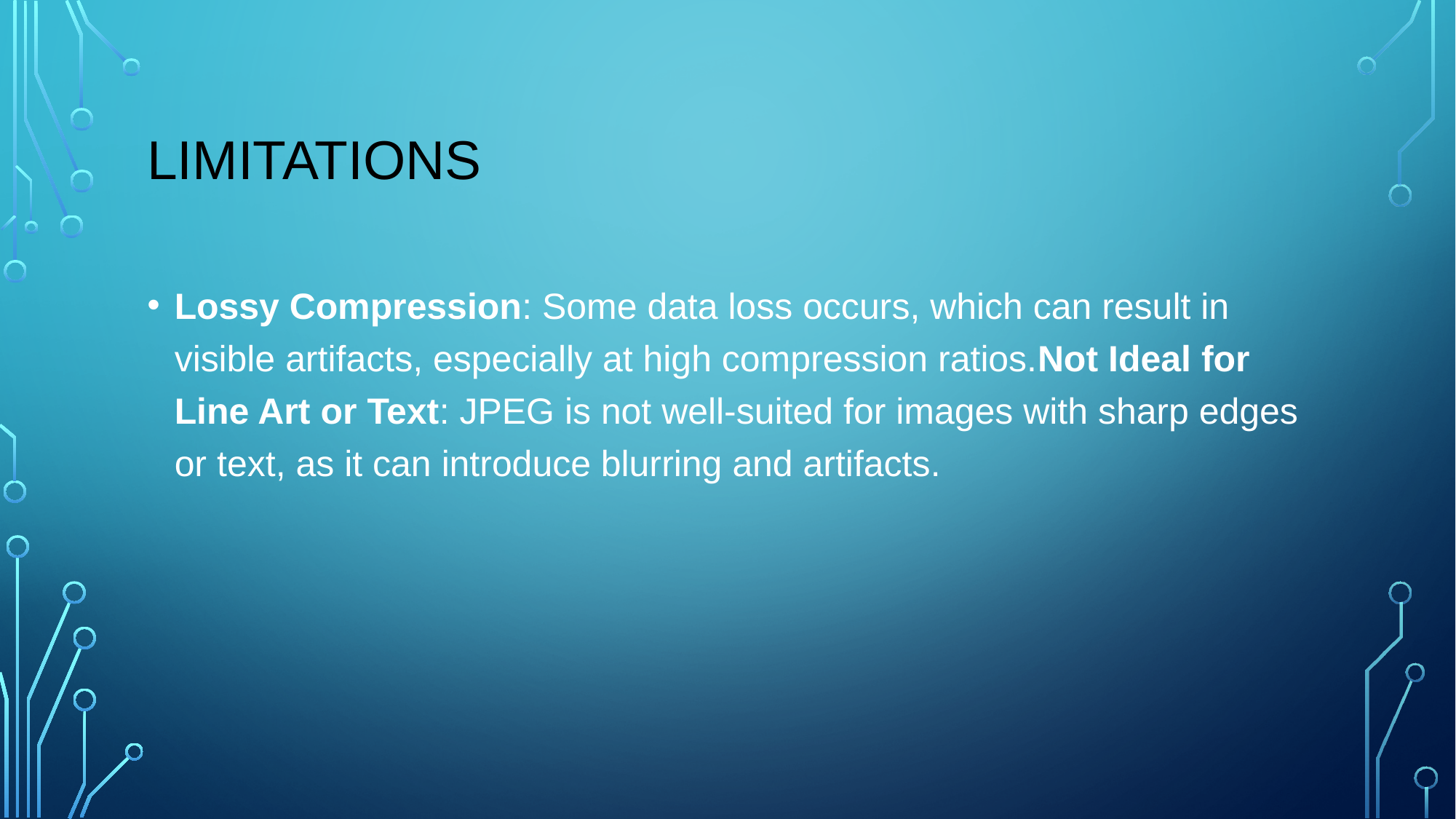

# LIMITATIONS
Lossy Compression: Some data loss occurs, which can result in visible artifacts, especially at high compression ratios.Not Ideal for Line Art or Text: JPEG is not well-suited for images with sharp edges or text, as it can introduce blurring and artifacts.